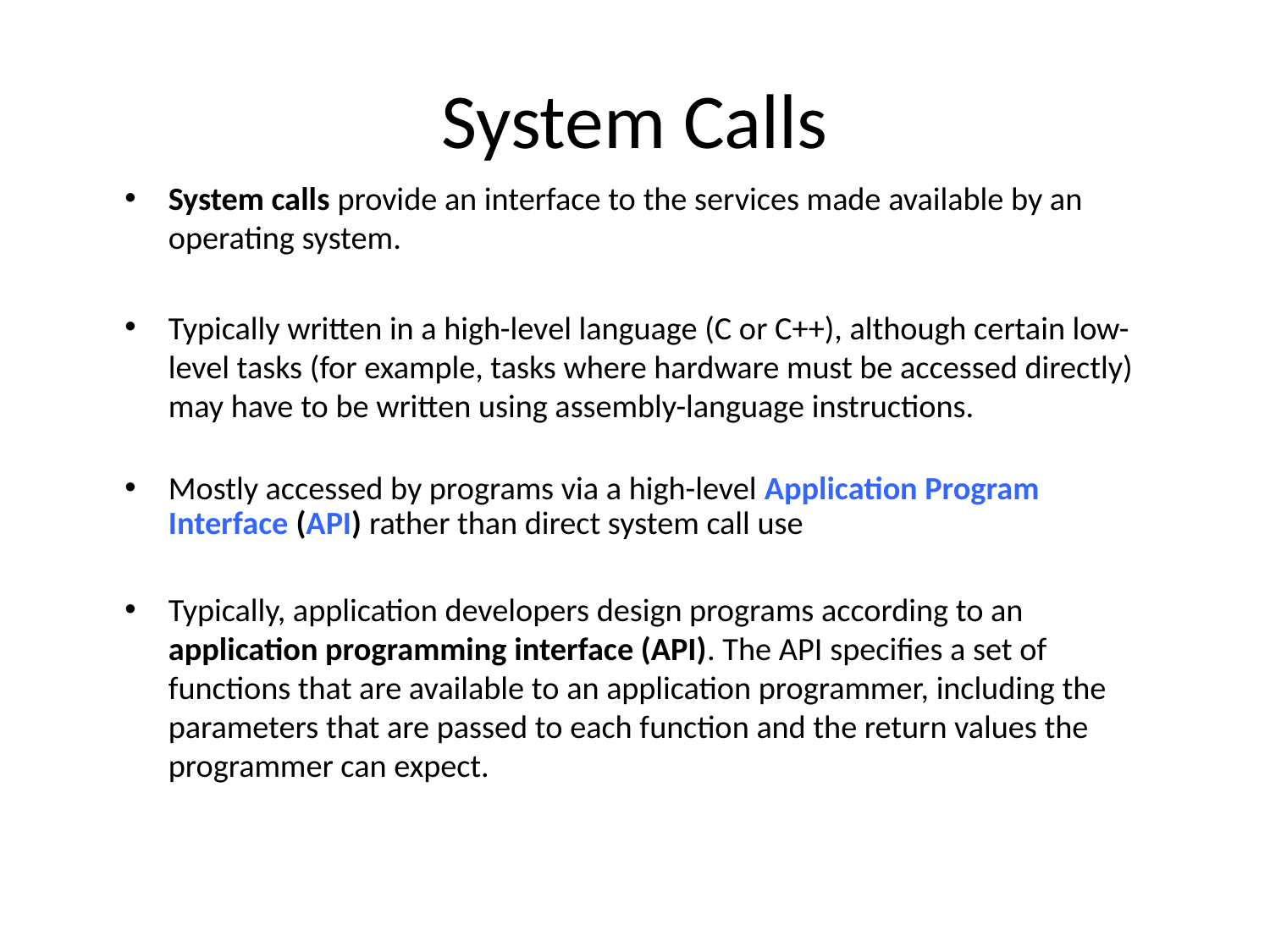

# System Calls
System calls provide an interface to the services made available by an operating system.

Typically written in a high-level language (C or C++), although certain low-level tasks (for example, tasks where hardware must be accessed directly) may have to be written using assembly-language instructions.

Mostly accessed by programs via a high-level Application Program Interface (API) rather than direct system call use

Typically, application developers design programs according to an application programming interface (API). The API specifies a set of functions that are available to an application programmer, including the parameters that are passed to each function and the return values the programmer can expect.